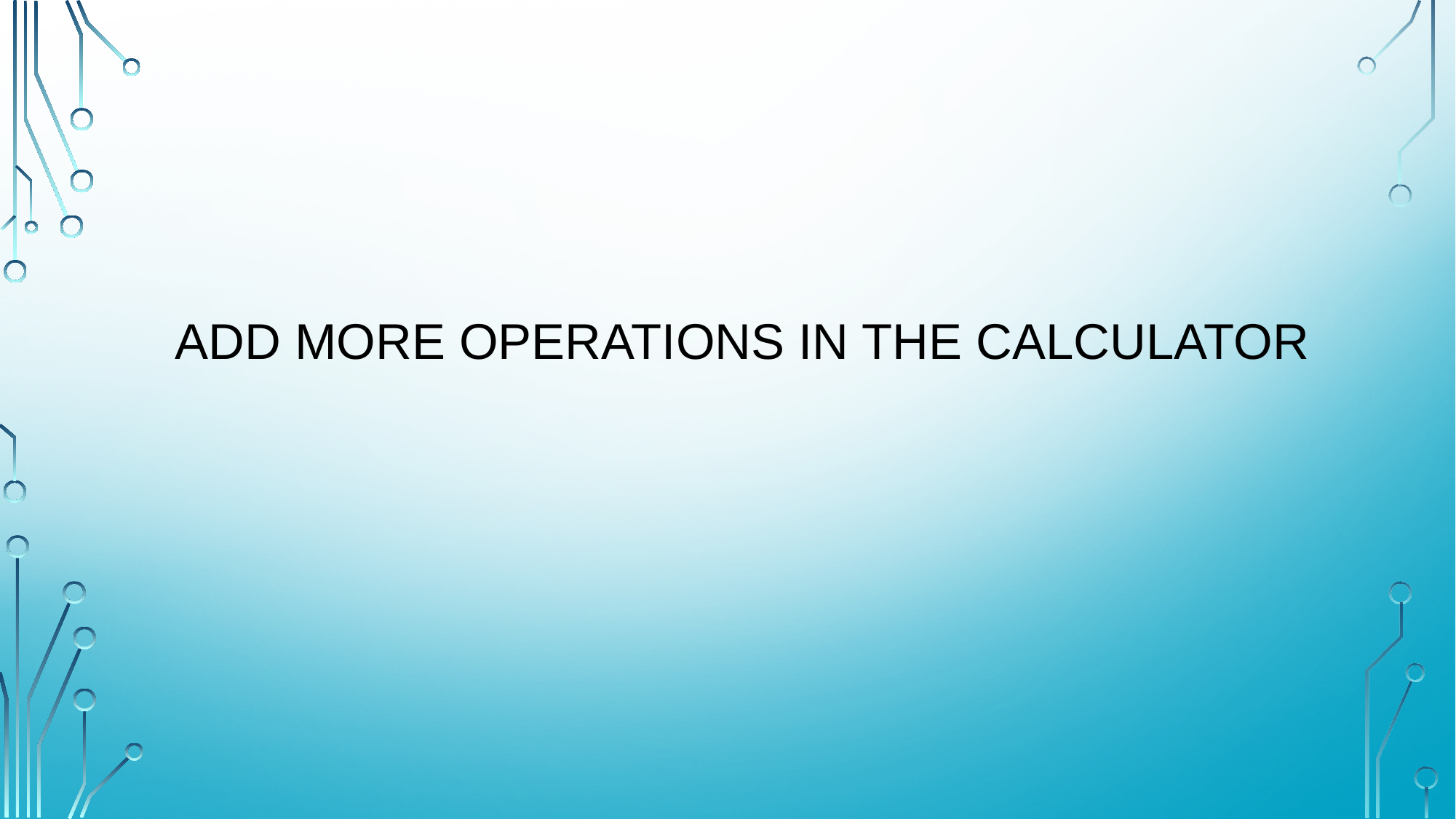

# Add more operations in the calculator